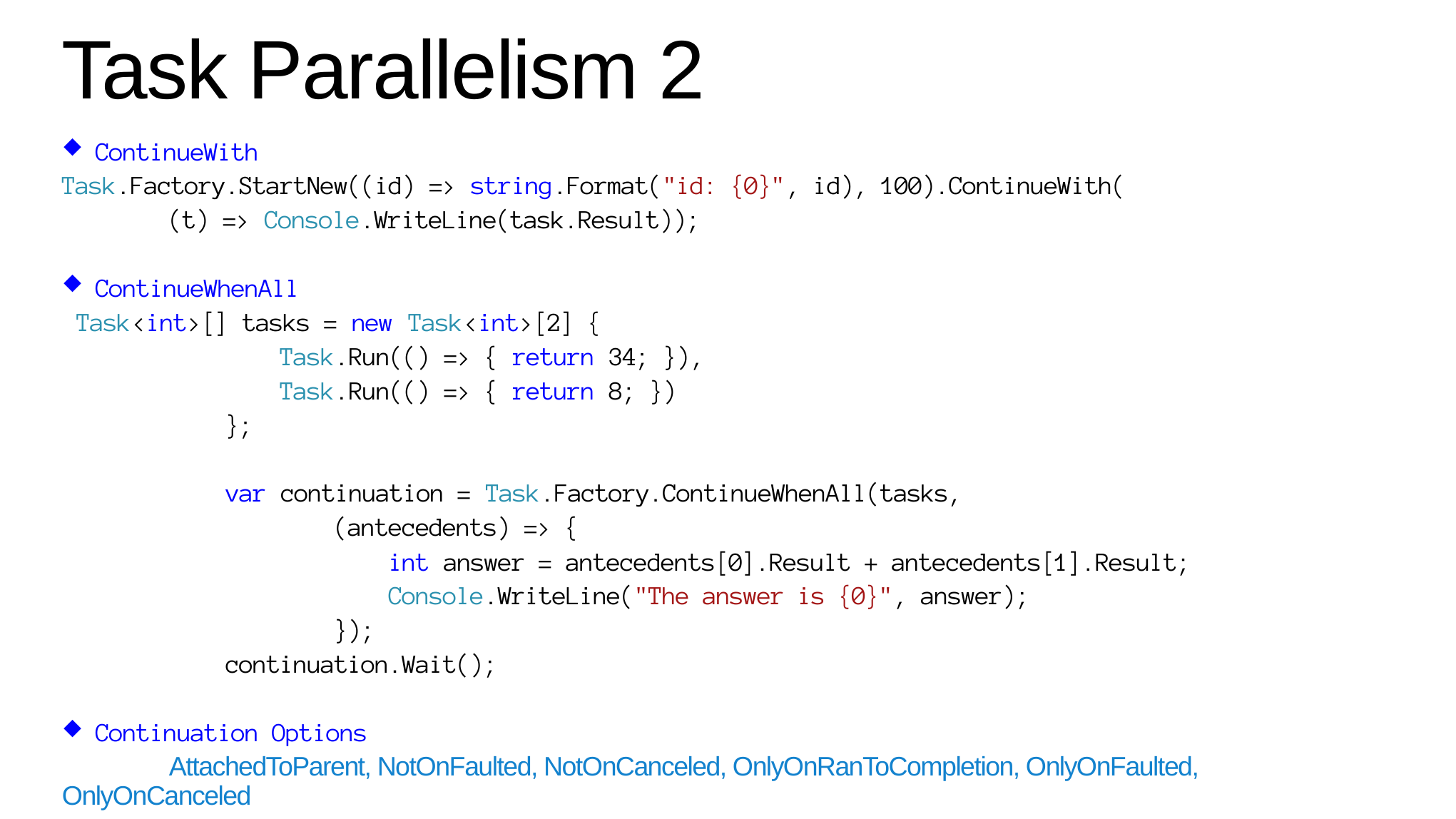

# Task Parallelism 2
ContinueWith
Task.Factory.StartNew((id) => string.Format("id: {0}", id), 100).ContinueWith(
	(t) => Console.WriteLine(task.Result));

ContinueWhenAll
 Task<int>[] tasks = new Task<int>[2] {
                Task.Run(() => { return 34; }),
                Task.Run(() => { return 8; })
            };

            var continuation = Task.Factory.ContinueWhenAll(tasks,
                    (antecedents) => {
                        int answer = antecedents[0].Result + antecedents[1].Result;
                        Console.WriteLine("The answer is {0}", answer);
                    });
            continuation.Wait();

Continuation Options
	AttachedToParent, NotOnFaulted, NotOnCanceled, OnlyOnRanToCompletion, OnlyOnFaulted, OnlyOnCanceled